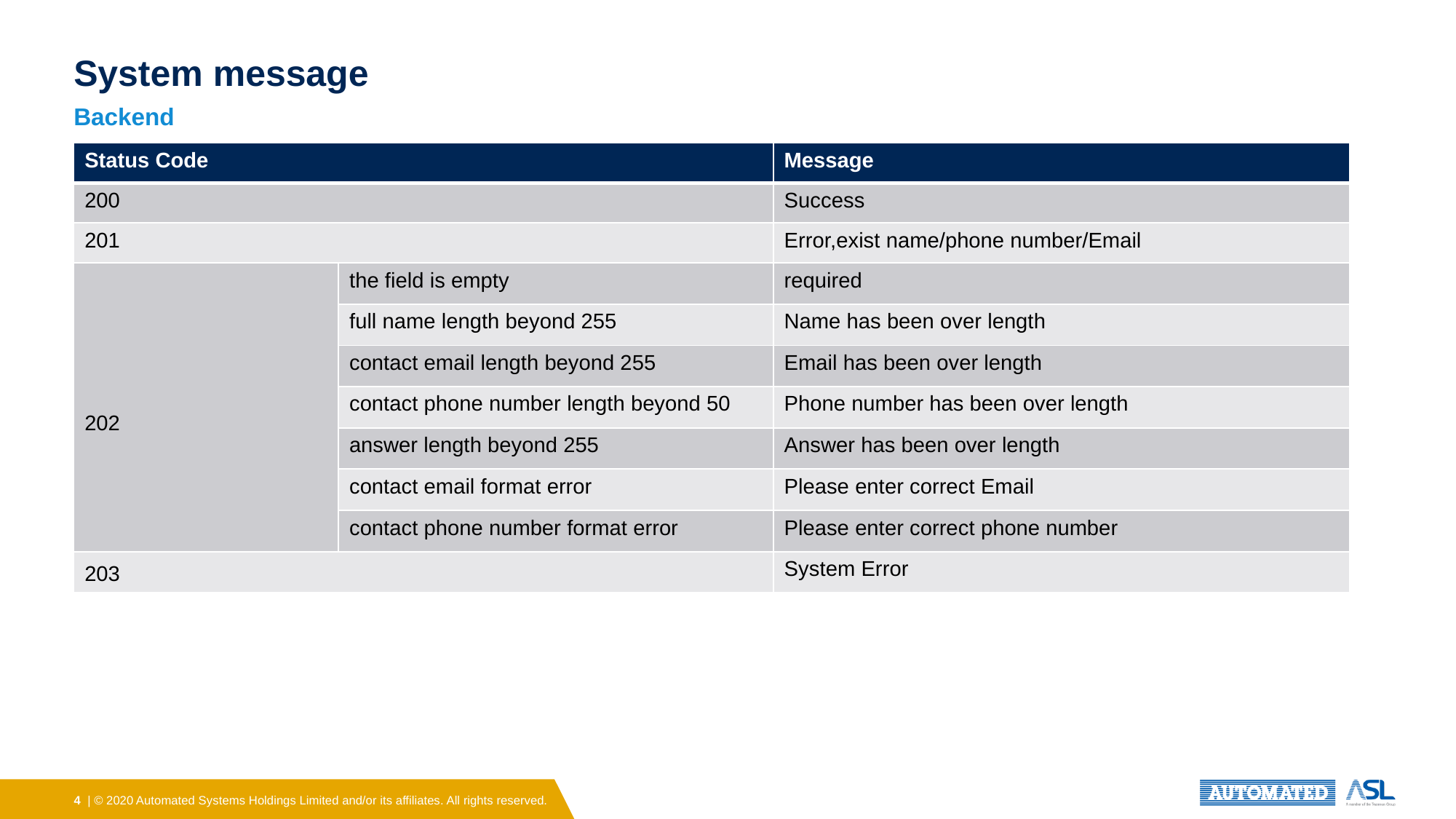

# System message
Backend
| Status Code |  | Message |
| --- | --- | --- |
| 200 |  | Success |
| 201 |  | Error,exist name/phone number/Email |
| 202 | the field is empty | required |
|  | full name length beyond 255 | Name has been over length |
|  | contact email length beyond 255 | Email has been over length |
|  | contact phone number length beyond 50 | Phone number has been over length |
|  | answer length beyond 255 | Answer has been over length |
|  | contact email format error | Please enter correct Email |
|  | contact phone number format error | Please enter correct phone number |
| 203 |  | System Error |